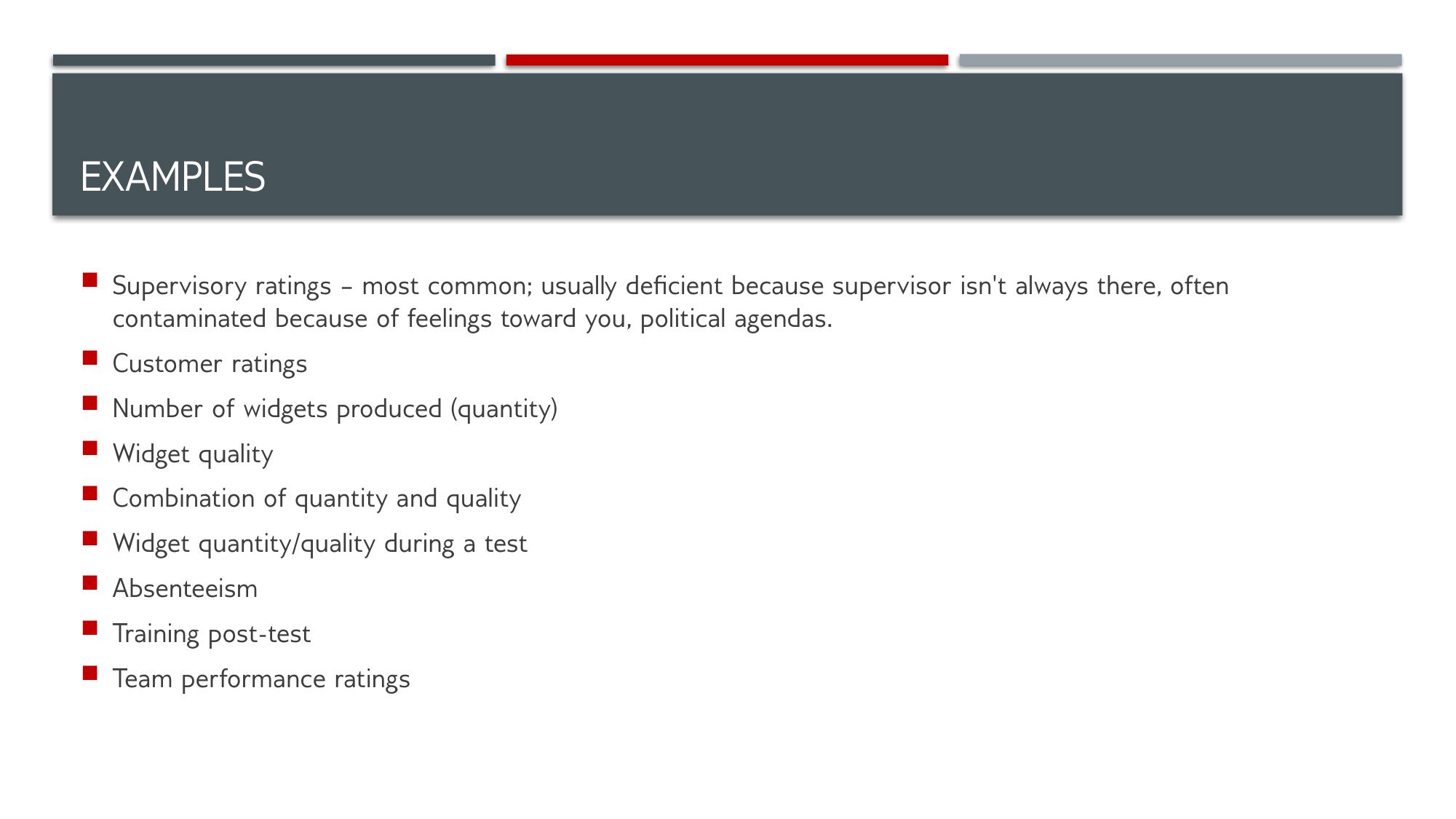

# Examples
Supervisory ratings – most common; usually deficient because supervisor isn't always there, often contaminated because of feelings toward you, political agendas.
Customer ratings
Number of widgets produced (quantity)
Widget quality
Combination of quantity and quality
Widget quantity/quality during a test
Absenteeism
Training post-test
Team performance ratings